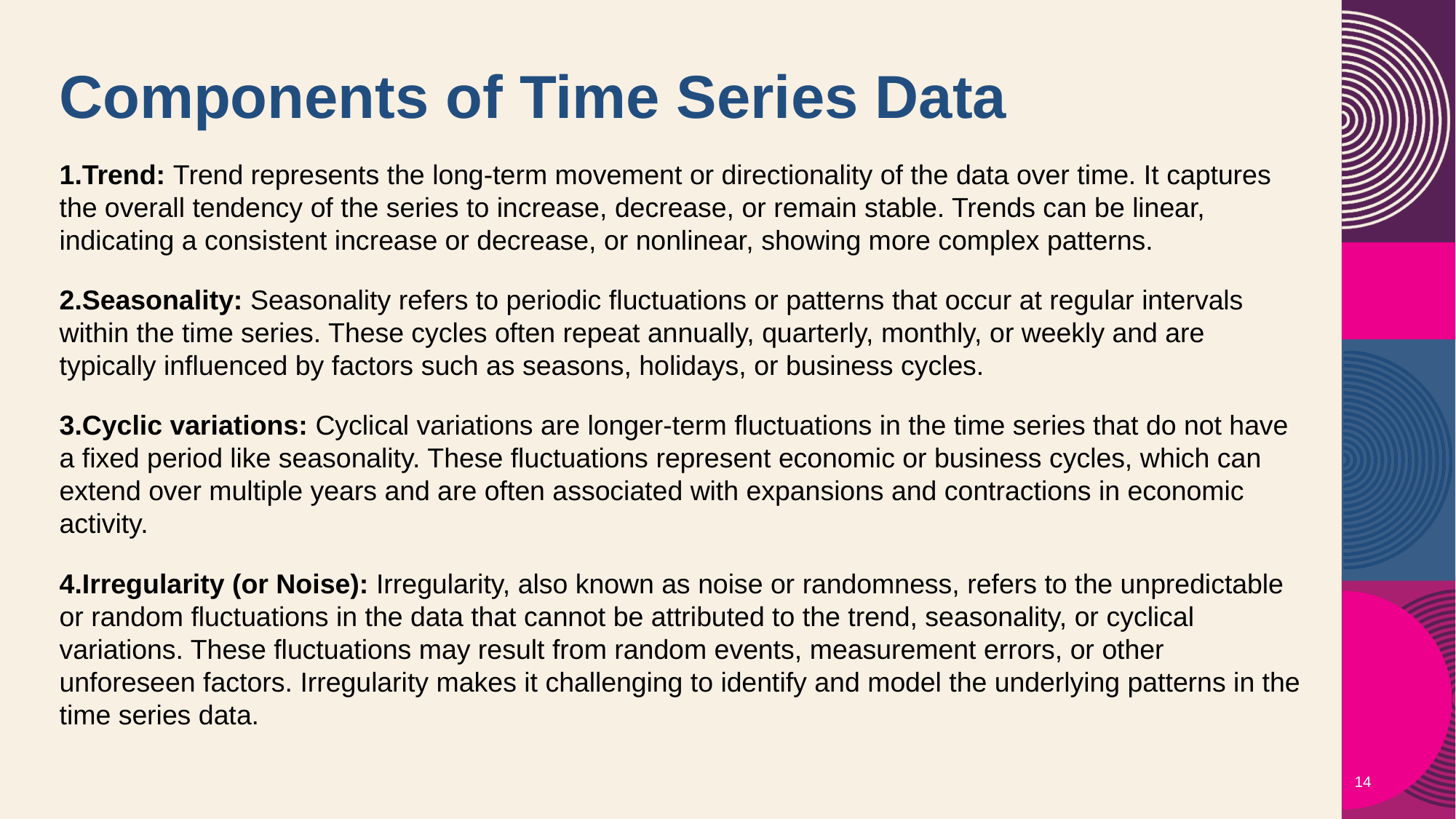

Components of Time Series Data
Trend: Trend represents the long-term movement or directionality of the data over time. It captures the overall tendency of the series to increase, decrease, or remain stable. Trends can be linear, indicating a consistent increase or decrease, or nonlinear, showing more complex patterns.
Seasonality: Seasonality refers to periodic fluctuations or patterns that occur at regular intervals within the time series. These cycles often repeat annually, quarterly, monthly, or weekly and are typically influenced by factors such as seasons, holidays, or business cycles.
Cyclic variations: Cyclical variations are longer-term fluctuations in the time series that do not have a fixed period like seasonality. These fluctuations represent economic or business cycles, which can extend over multiple years and are often associated with expansions and contractions in economic activity.
Irregularity (or Noise): Irregularity, also known as noise or randomness, refers to the unpredictable or random fluctuations in the data that cannot be attributed to the trend, seasonality, or cyclical variations. These fluctuations may result from random events, measurement errors, or other unforeseen factors. Irregularity makes it challenging to identify and model the underlying patterns in the time series data.
14